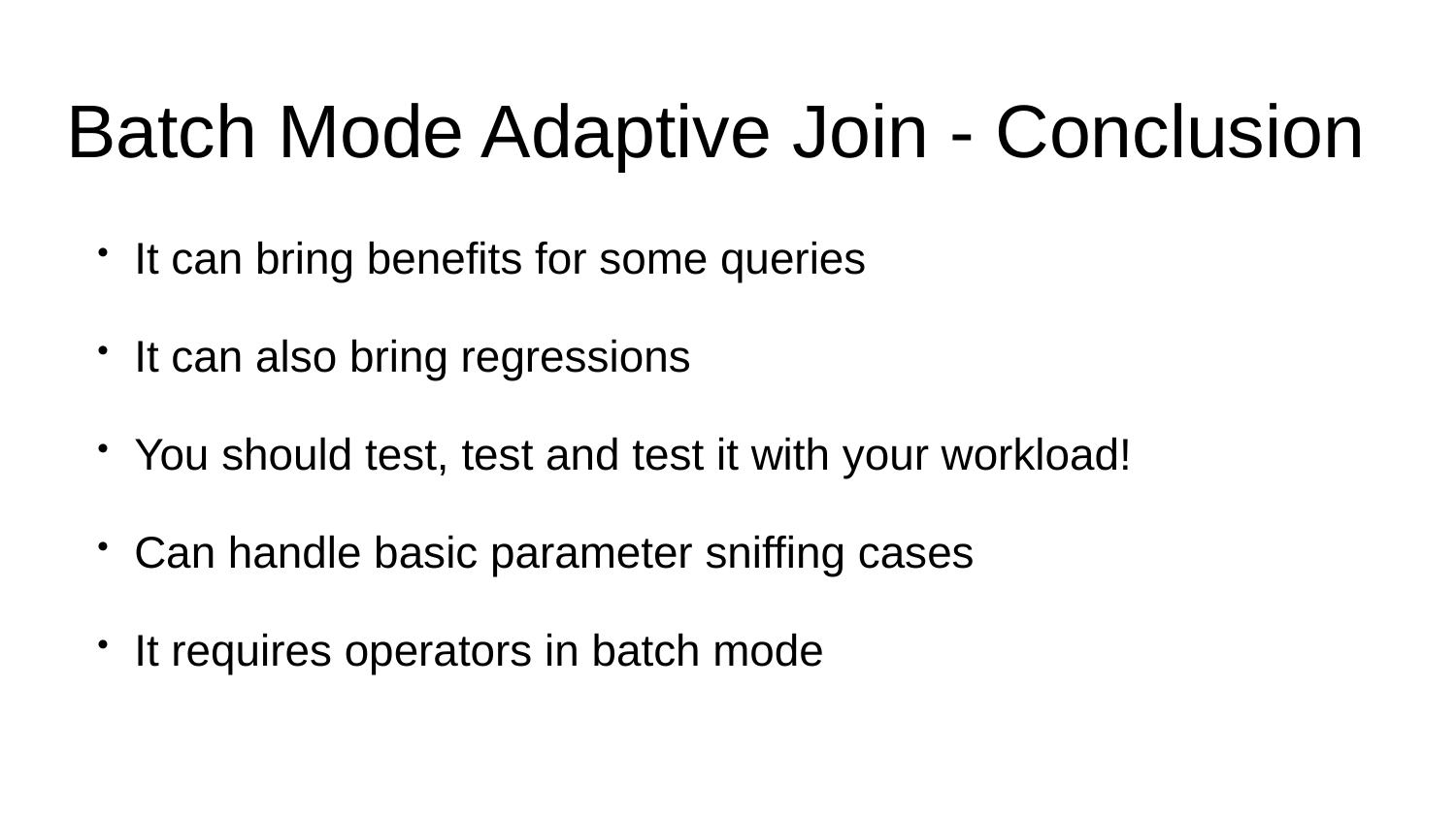

# Batch Mode Adaptive Join - Conclusion
It can bring benefits for some queries
It can also bring regressions
You should test, test and test it with your workload!
Can handle basic parameter sniffing cases
It requires operators in batch mode